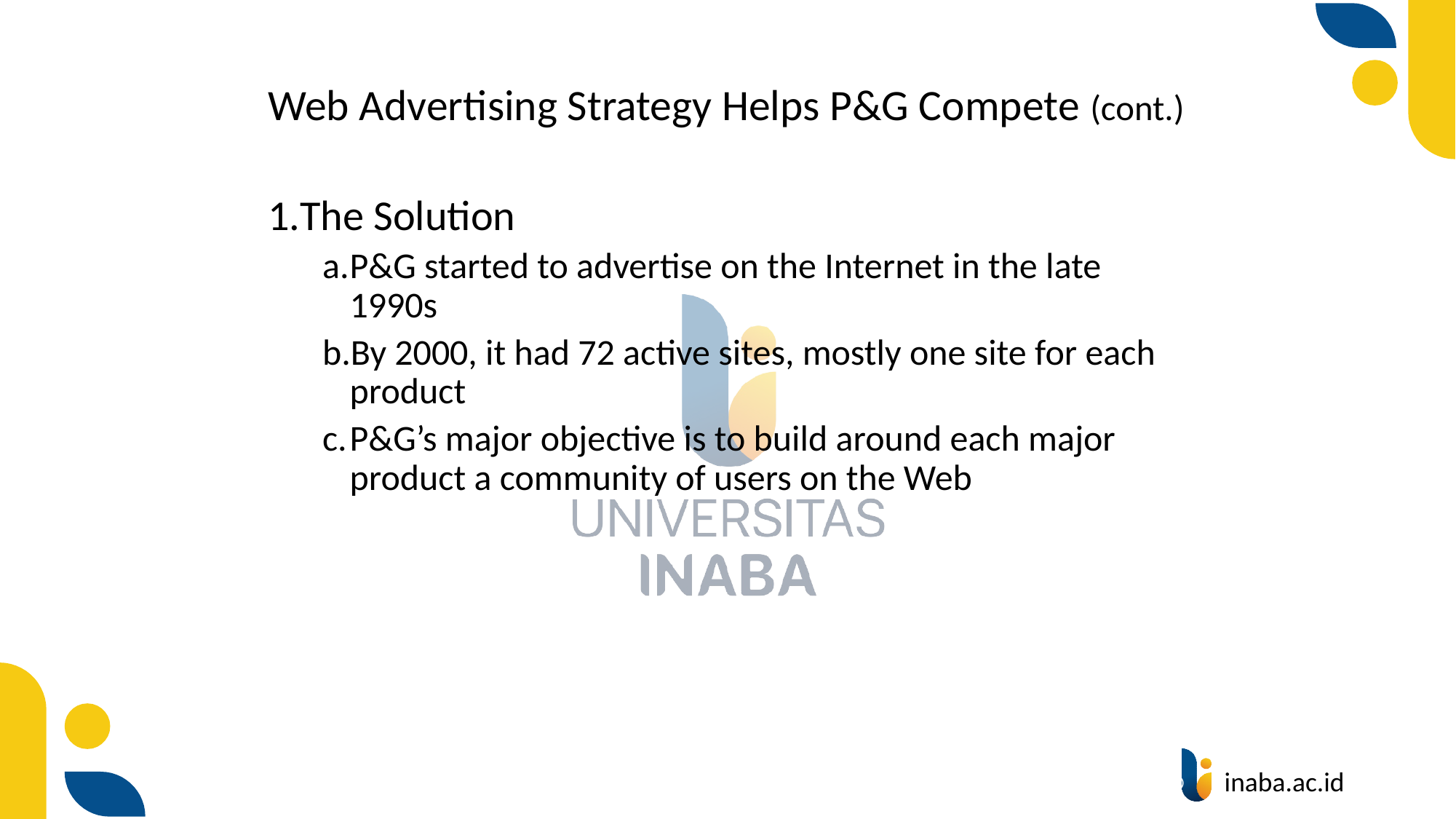

# Web Advertising Strategy Helps P&G Compete (cont.)
The Solution
P&G started to advertise on the Internet in the late 1990s
By 2000, it had 72 active sites, mostly one site for each product
P&G’s major objective is to build around each major product a community of users on the Web
5
© Prentice Hall 2004